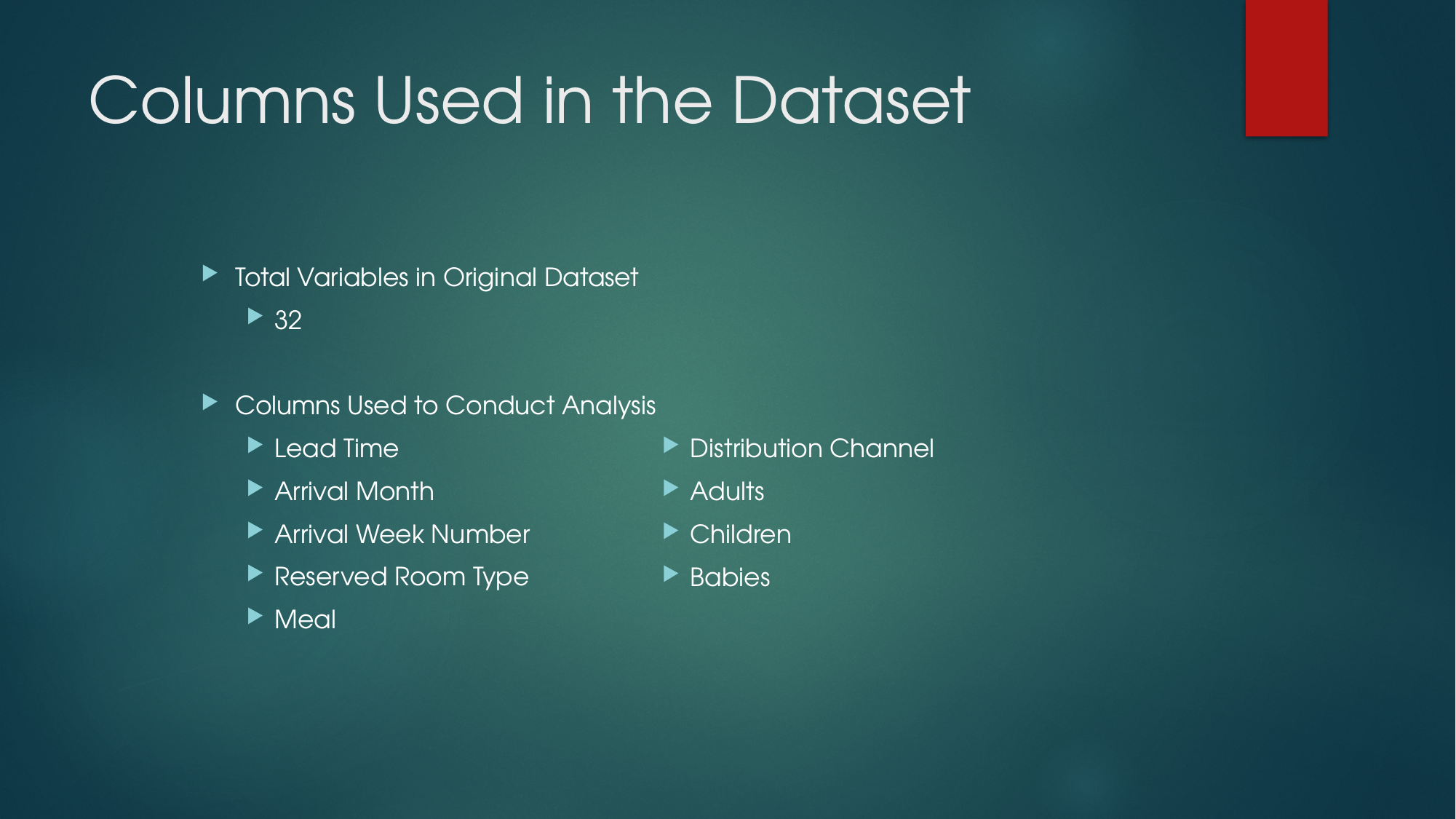

# Columns Used in the Dataset
Total Variables in Original Dataset
32

Columns Used to Conduct Analysis
Lead Time
Arrival Month
Arrival Week Number
Reserved Room Type
Meal
Distribution Channel
Adults
Children
Babies